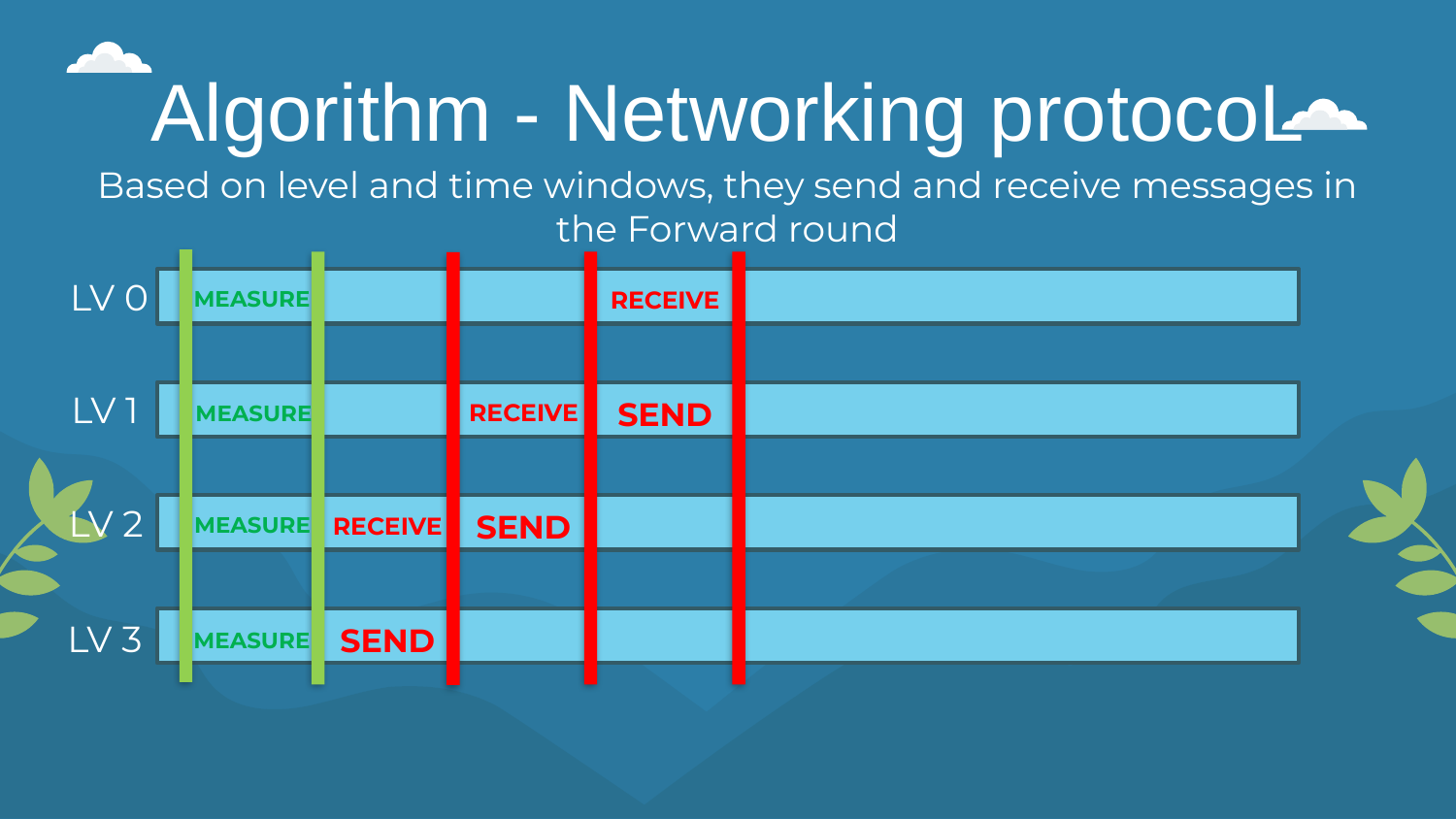

# Algorithm - Networking protocoL

Based on level and time windows, they send and receive messages in the Forward round

LV 0

MEASURE
RECEIVE
LV 1

RECEIVE
MEASURE
SEND
LV 2

MEASURE
RECEIVE
SEND
LV 3

SEND
MEASURE